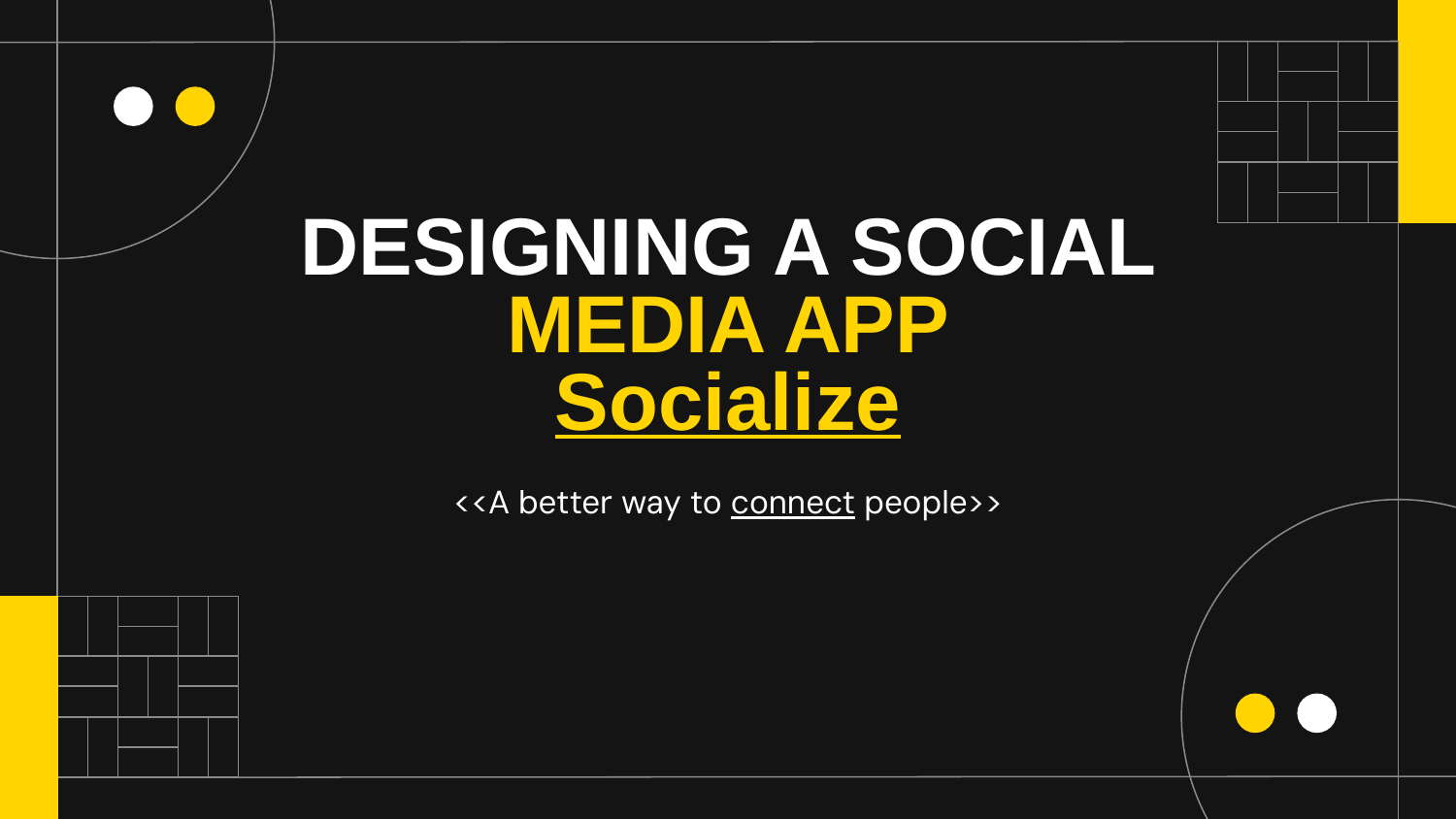

# DESIGNING A SOCIAL MEDIA APP Socialize
<<A better way to connect people>>